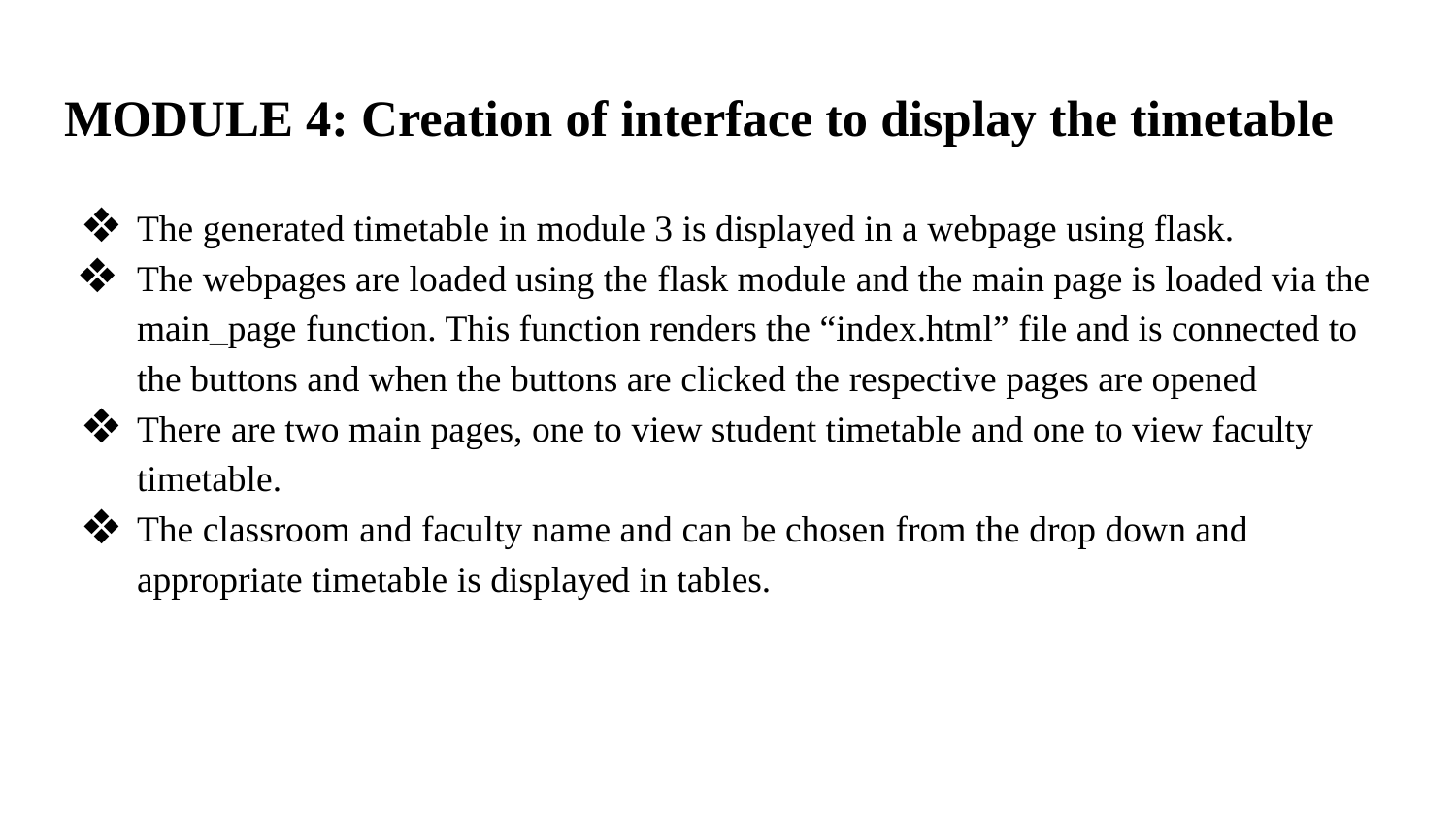

# MODULE 4: Creation of interface to display the timetable
The generated timetable in module 3 is displayed in a webpage using flask.
The webpages are loaded using the flask module and the main page is loaded via the main_page function. This function renders the “index.html” file and is connected to the buttons and when the buttons are clicked the respective pages are opened
There are two main pages, one to view student timetable and one to view faculty timetable.
The classroom and faculty name and can be chosen from the drop down and appropriate timetable is displayed in tables.